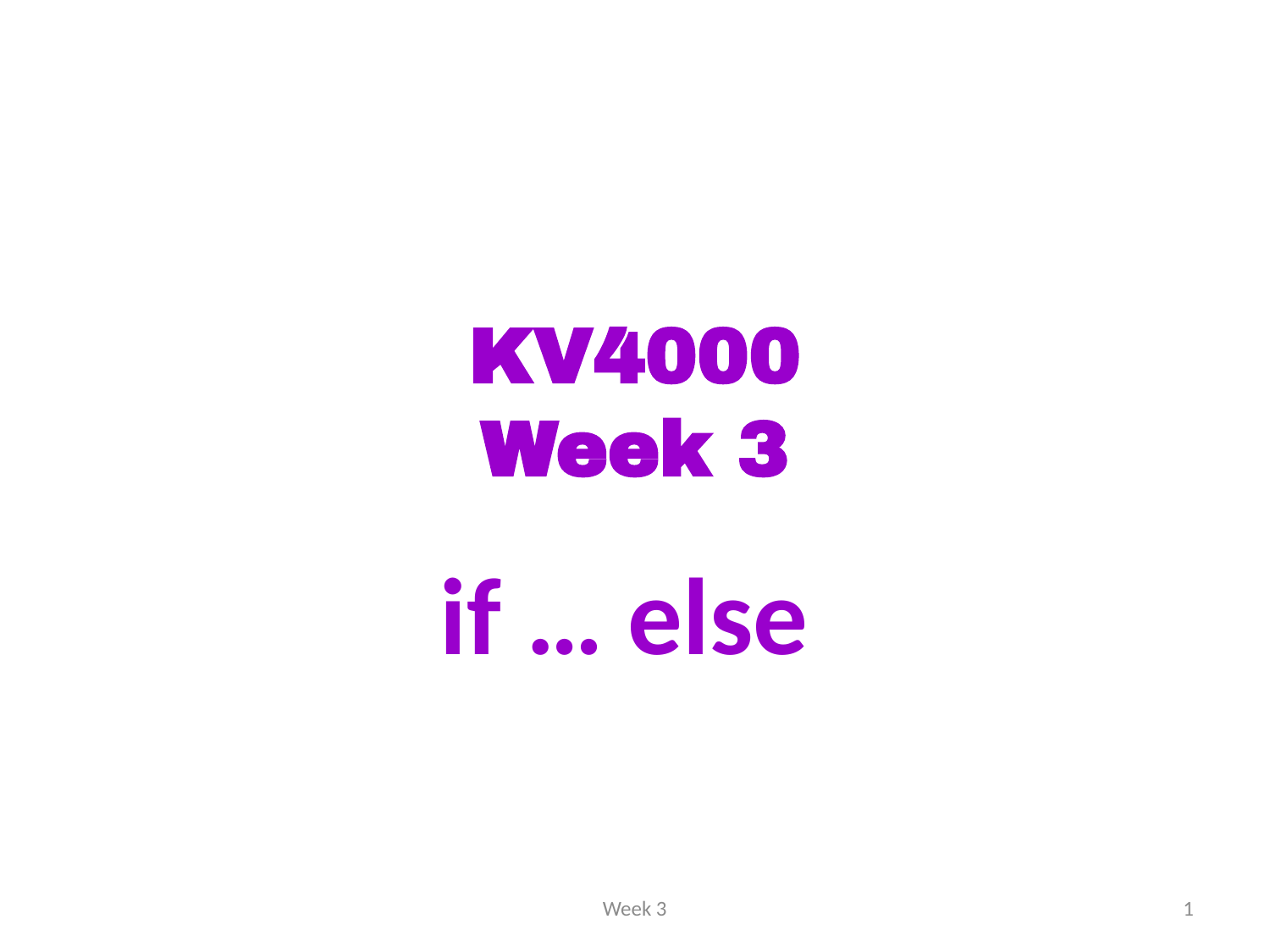

# KV4000 Week 3
if … else

Week 3
1